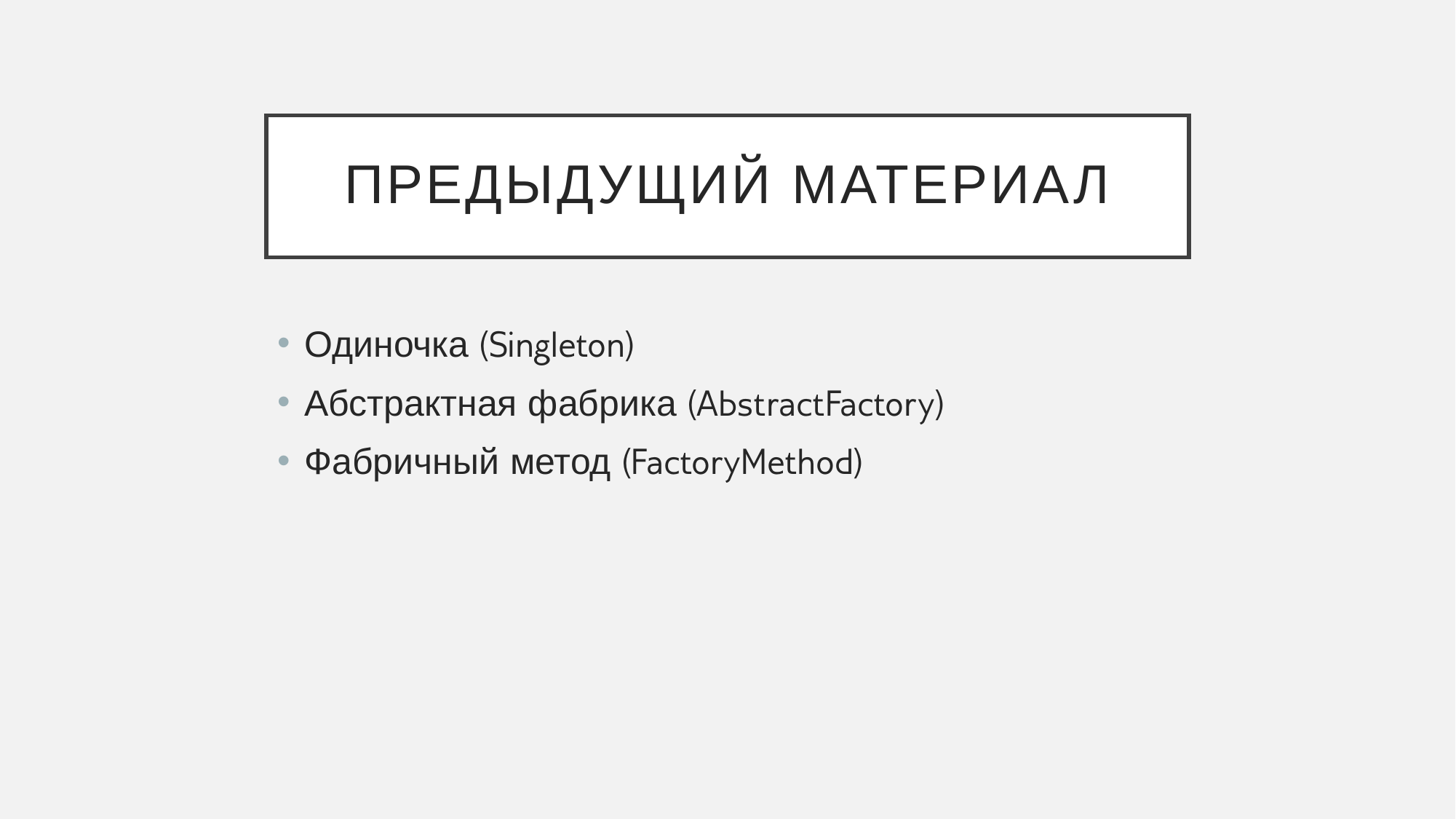

# Предыдущий материал
Одиночка (Singleton)
Абстрактная фабрика (AbstractFactory)
Фабричный метод (FactoryMethod)